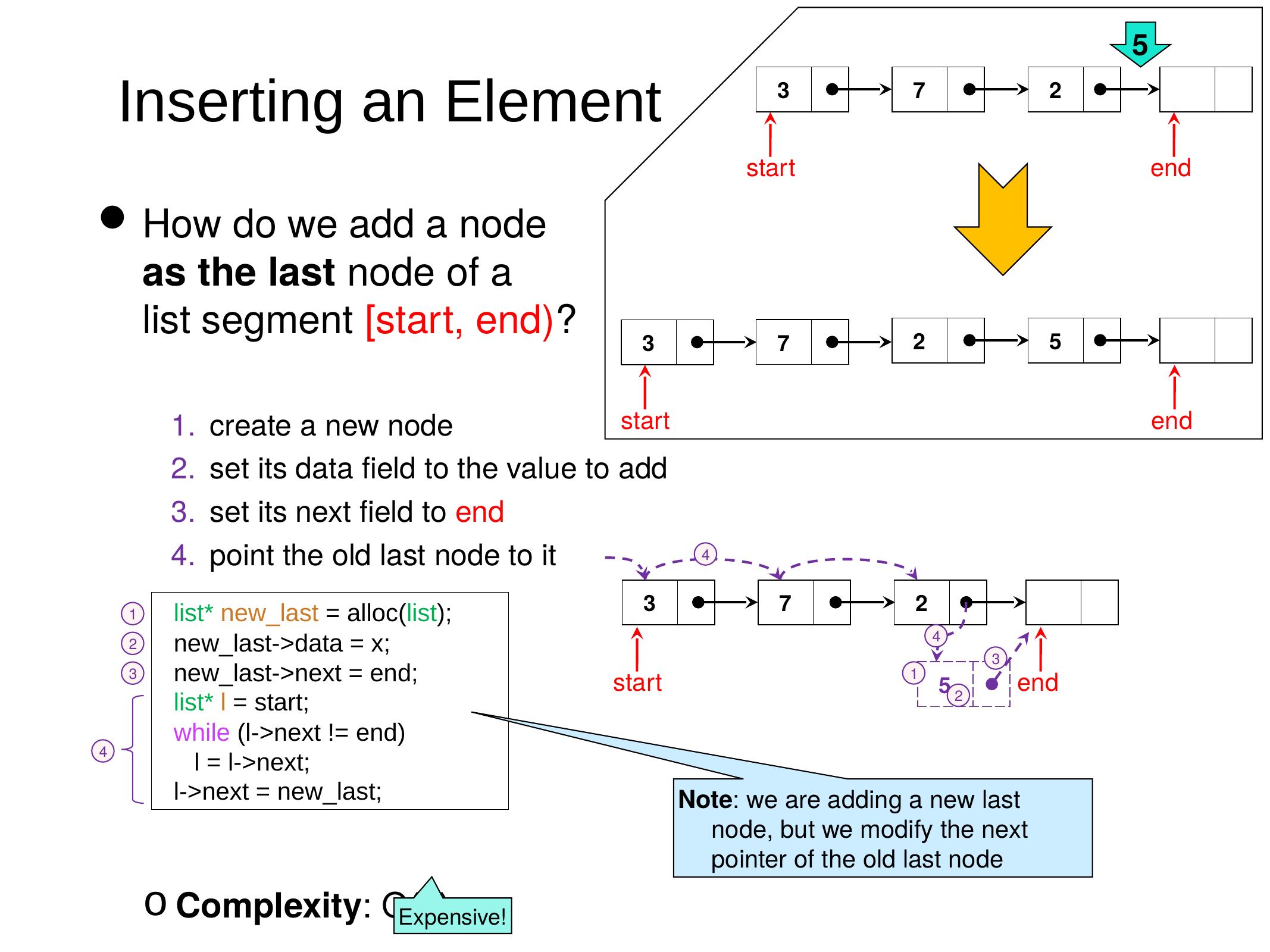

5
# Inserting an Element
| 3 |  |
| --- | --- |
| 7 |  |
| --- | --- |
| 2 |  |
| --- | --- |
|  |  |
| --- | --- |
start
end

How do we add a node
as the last node of a
list segment [start, end)?

create a new node
set its data field to the value to add
set its next field to end
point the old last node to it

Complexity: O(n)
| 2 |  |
| --- | --- |
| 5 |  |
| --- | --- |
|  |  |
| --- | --- |
| 7 |  |
| --- | --- |
| 3 |  |
| --- | --- |
start
end
4

| 3 |  |
| --- | --- |

| 7 |  |
| --- | --- |

| 2 |  |
| --- | --- |

|  |  |
| --- | --- |
  list* new_last = alloc(list);
  new_last->data = x;
  new_last->next = end;
  list* l = start;
  while (l->next != end)
     l = l->next;
  l->next = new_last;
1
4
2
3
start
1
| 5 |  |
| --- | --- |
end
3
2

4
Note: we are adding a new last
node, but we modify the next
pointer of the old last node
Expensive!